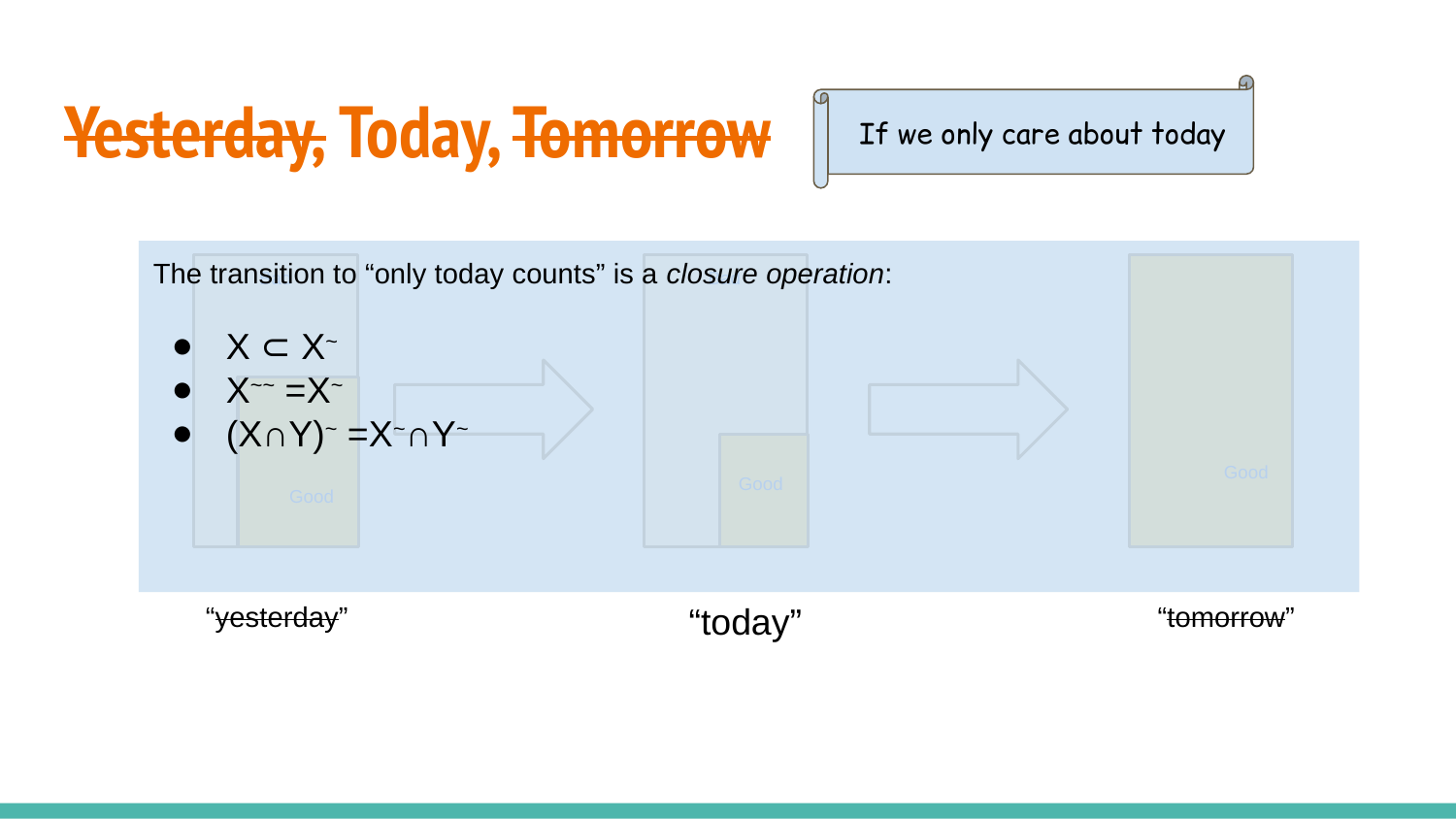

# Yesterday, Today, Tomorrow

If we only care about today
The transition to “only today counts” is a closure operation:

X ⊂ X~
X~~ =X~
(X∩Y)~ =X~∩Y~
Bad
Bad

Good
Good
Good
“yesterday”
“today”
“tomorrow”